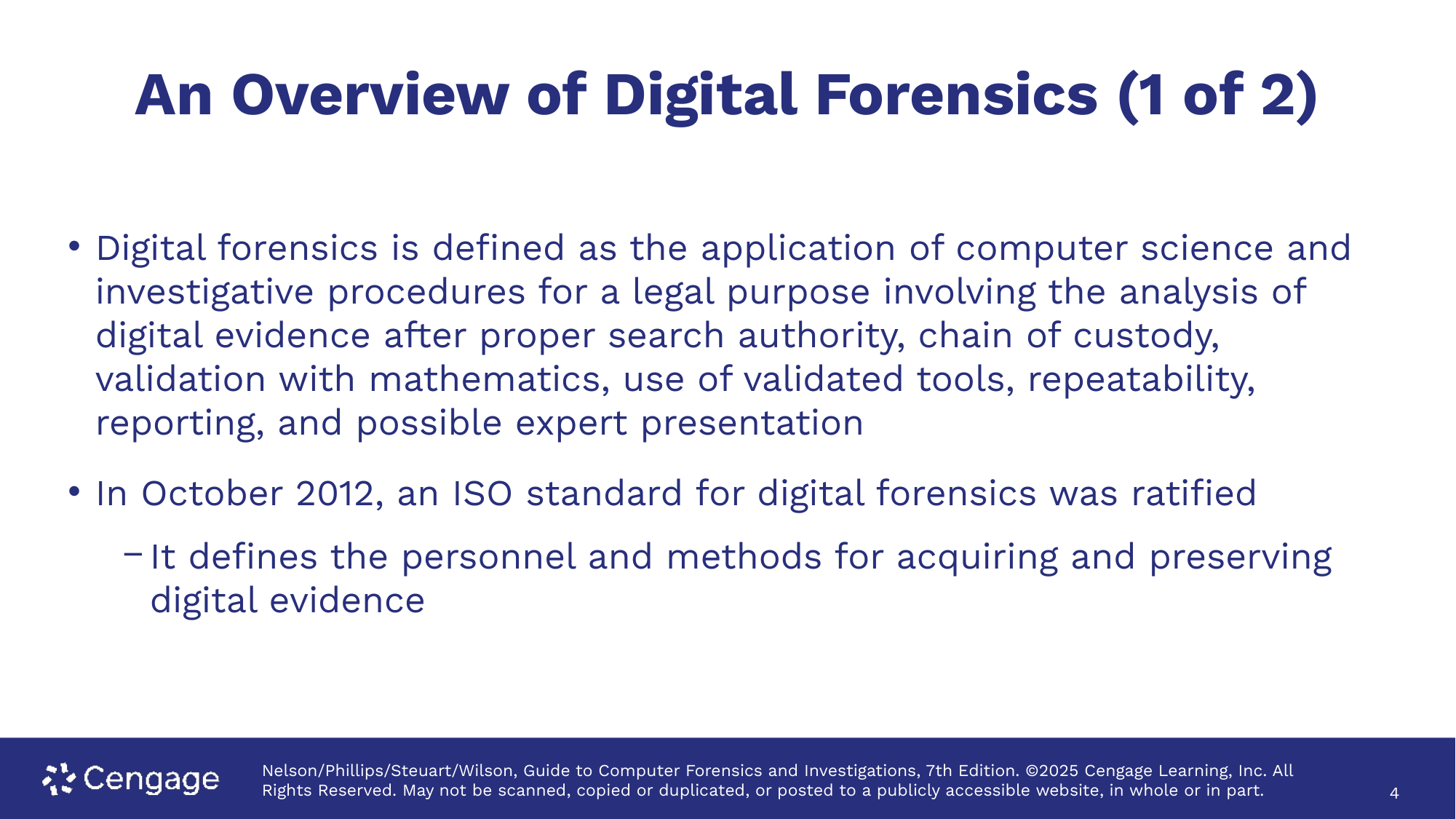

# An Overview of Digital Forensics (1 of 2)
Digital forensics is defined as the application of computer science and investigative procedures for a legal purpose involving the analysis of digital evidence after proper search authority, chain of custody, validation with mathematics, use of validated tools, repeatability, reporting, and possible expert presentation
In October 2012, an ISO standard for digital forensics was ratified
It defines the personnel and methods for acquiring and preserving digital evidence